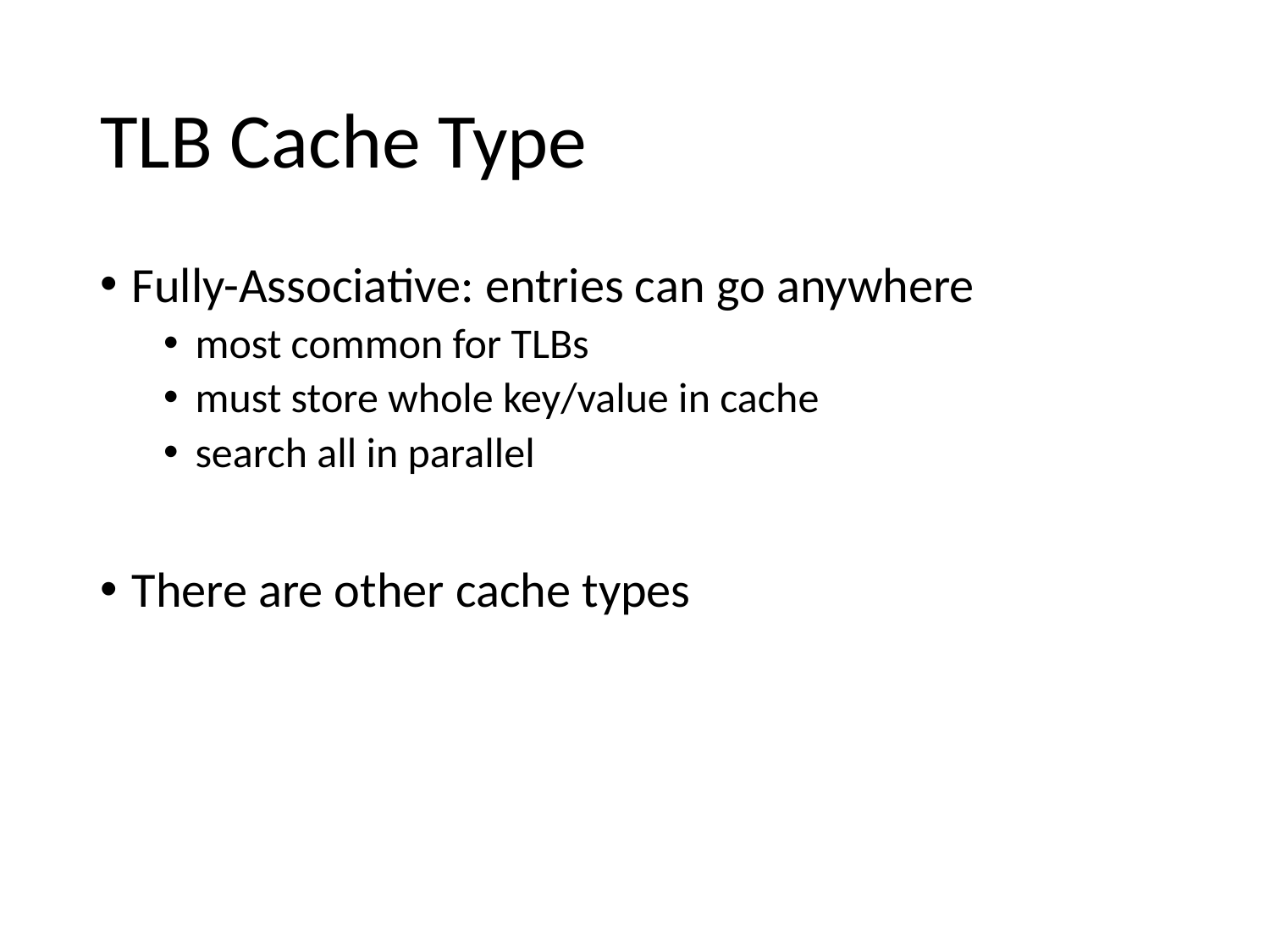

# TLB Cache Type
Fully-Associative: entries can go anywhere
most common for TLBs
must store whole key/value in cache
search all in parallel

There are other cache types